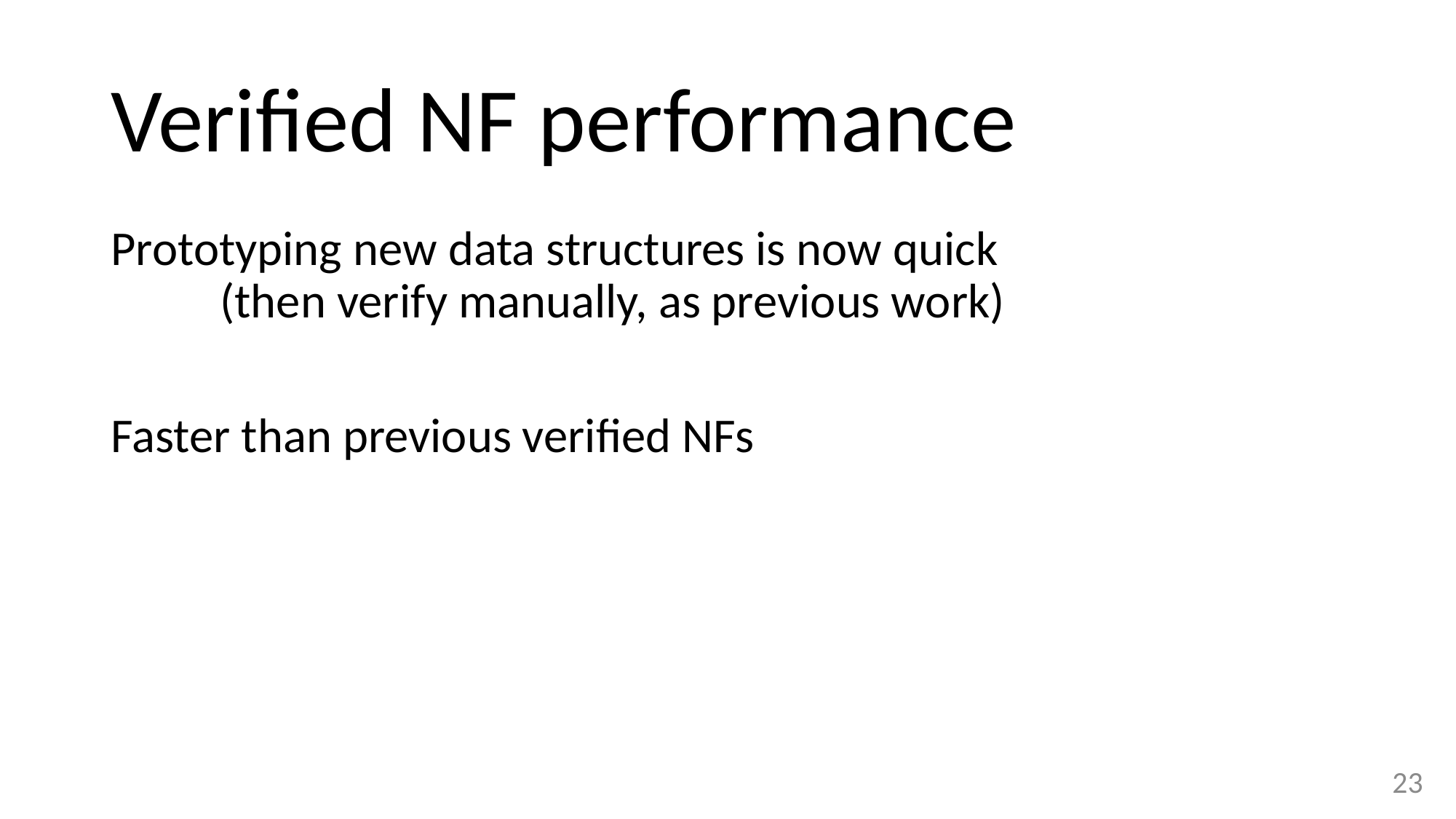

# Verified NF performance
Prototyping new data structures is now quick
	(then verify manually, as previous work)

Faster than previous verified NFs
23